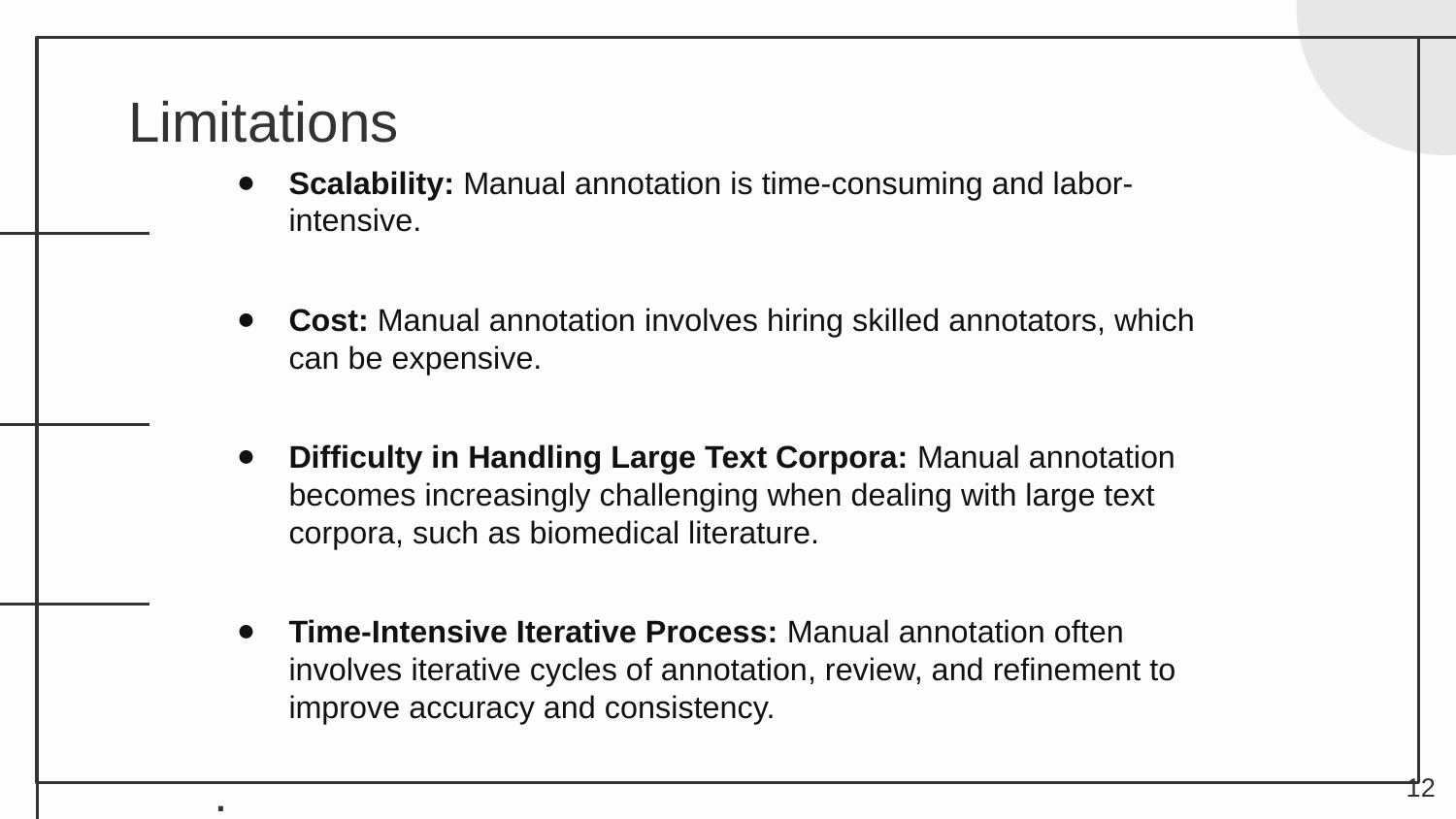

# Limitations
Scalability: Manual annotation is time-consuming and labor-intensive.

Cost: Manual annotation involves hiring skilled annotators, which can be expensive.

Difficulty in Handling Large Text Corpora: Manual annotation becomes increasingly challenging when dealing with large text corpora, such as biomedical literature.

Time-Intensive Iterative Process: Manual annotation often involves iterative cycles of annotation, review, and refinement to improve accuracy and consistency.

.
12